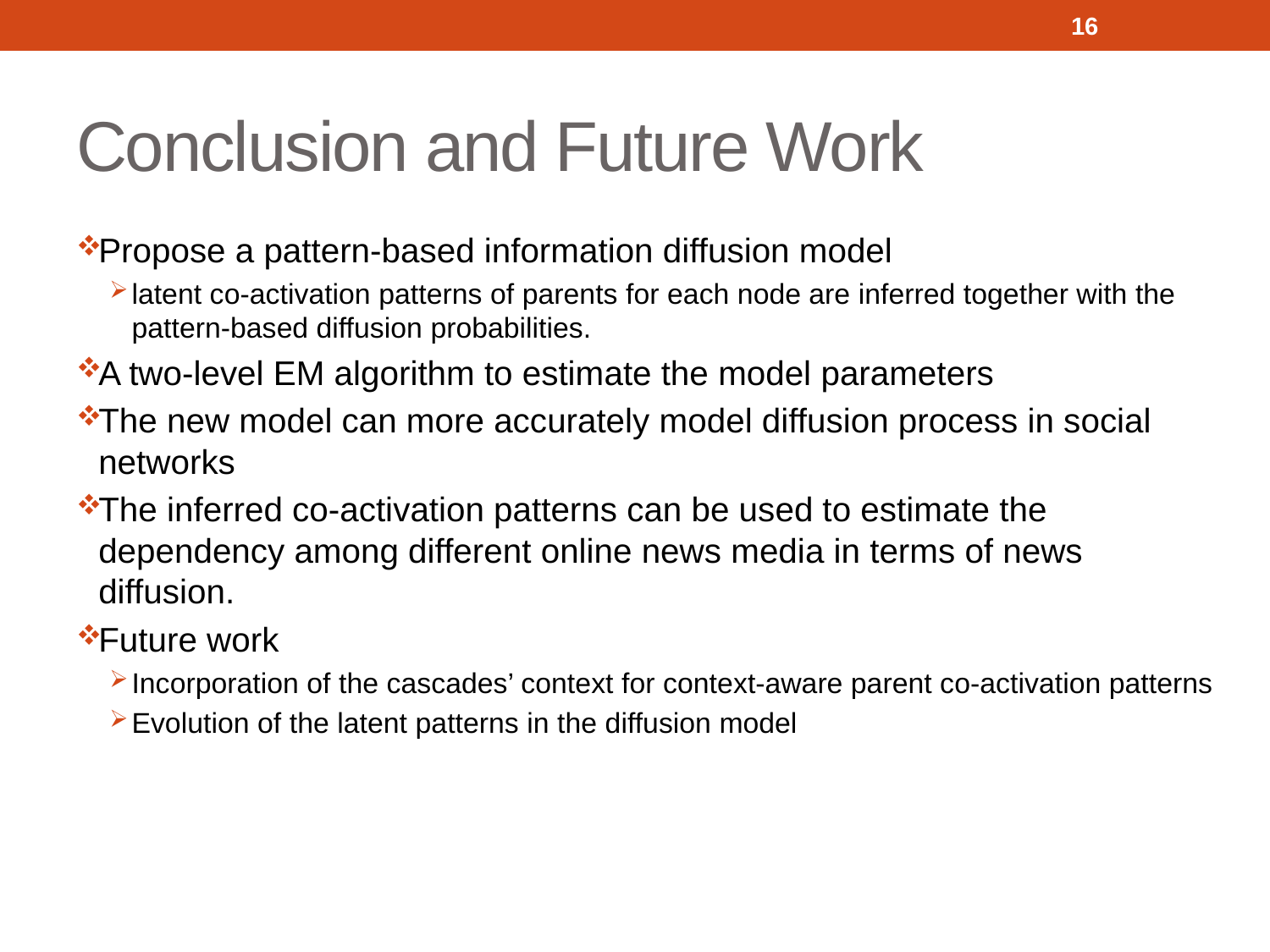

16
# Conclusion and Future Work
Propose a pattern-based information diffusion model
latent co-activation patterns of parents for each node are inferred together with the pattern-based diffusion probabilities.
A two-level EM algorithm to estimate the model parameters
The new model can more accurately model diffusion process in social networks
The inferred co-activation patterns can be used to estimate the dependency among different online news media in terms of news diffusion.
Future work
Incorporation of the cascades’ context for context-aware parent co-activation patterns
Evolution of the latent patterns in the diffusion model